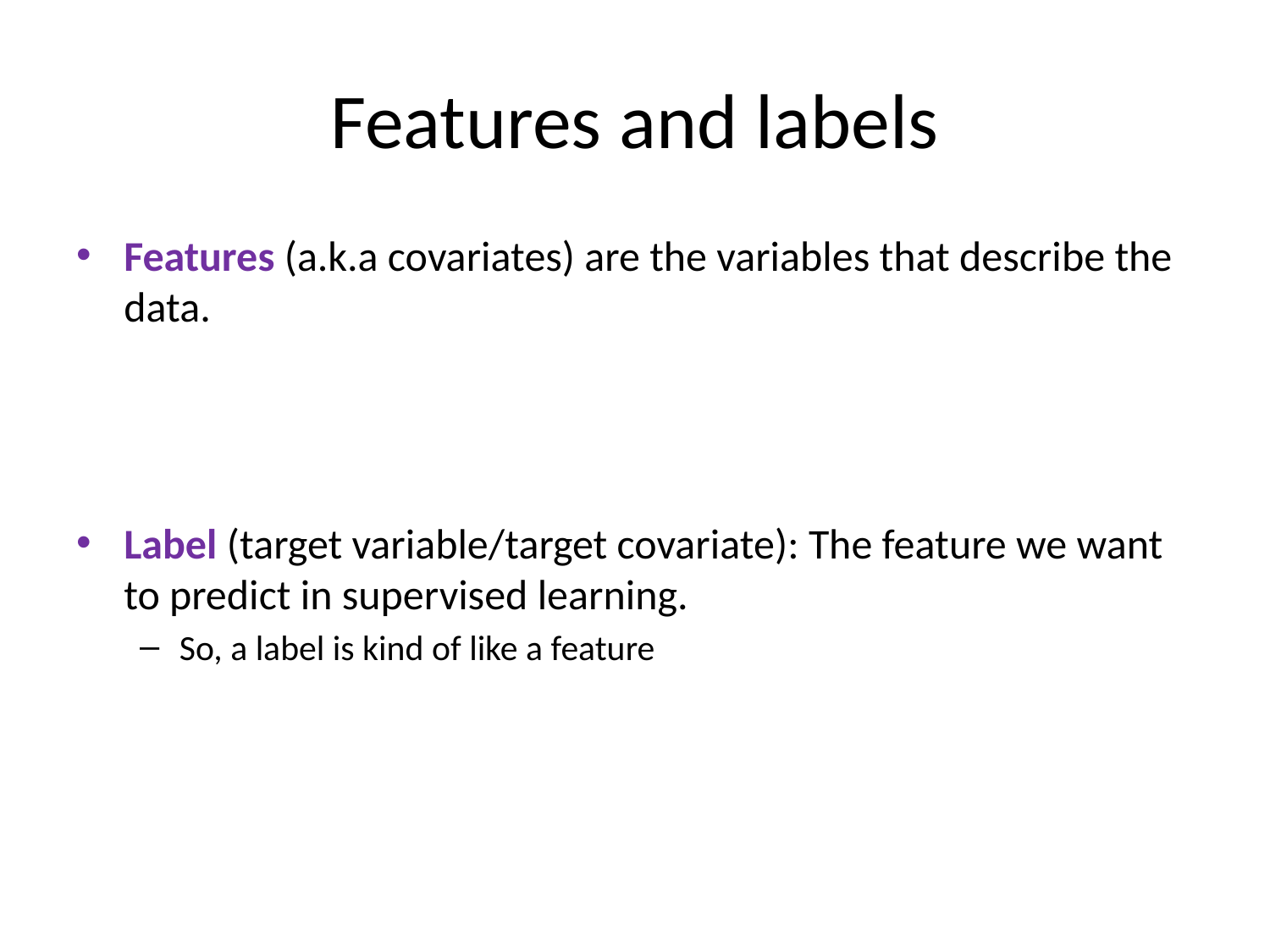

# Features and labels
Features (a.k.a covariates) are the variables that describe the data.

Label (target variable/target covariate): The feature we want to predict in supervised learning.
So, a label is kind of like a feature